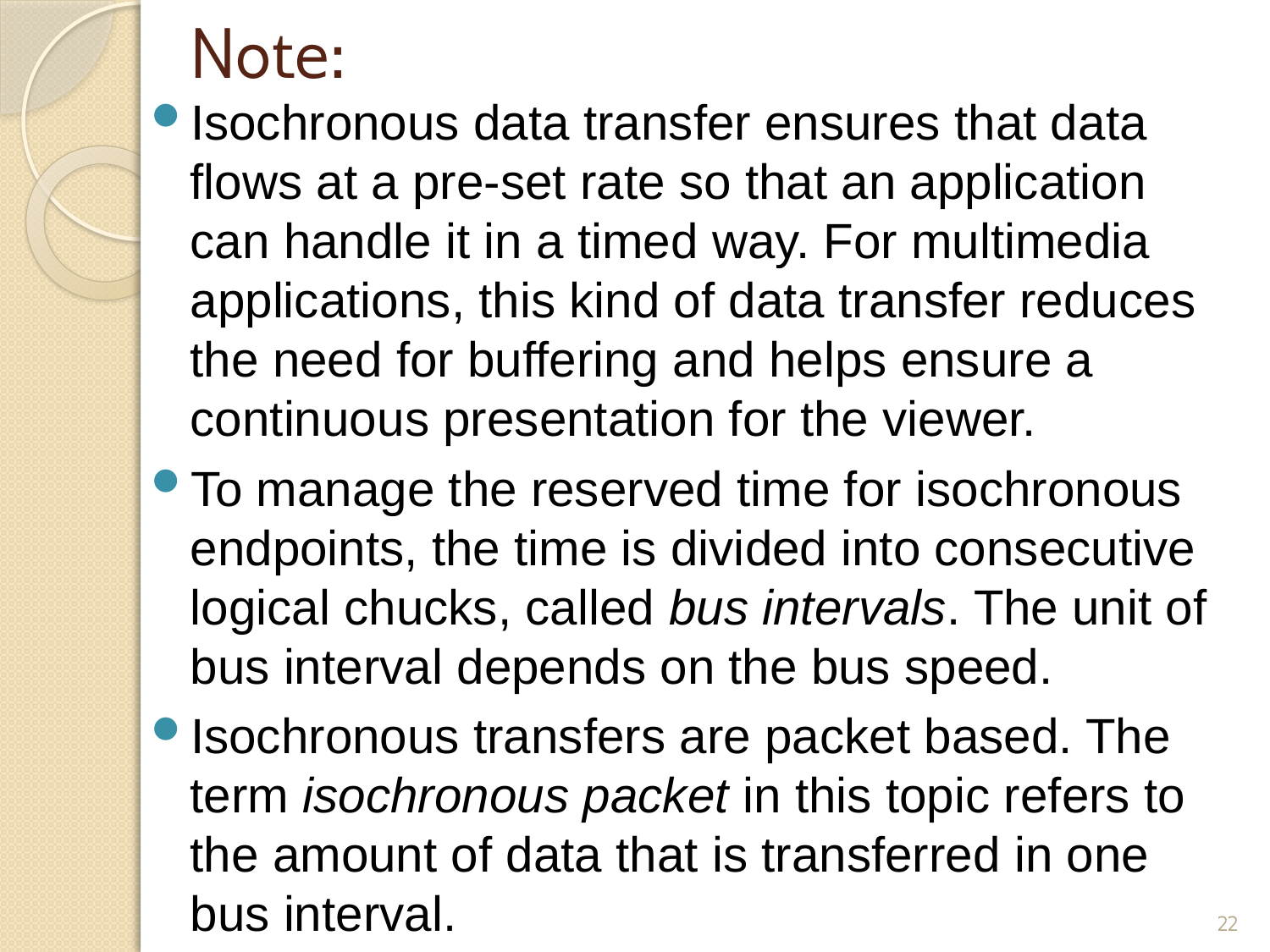

# Note:
Isochronous data transfer ensures that data flows at a pre-set rate so that an application can handle it in a timed way. For multimedia applications, this kind of data transfer reduces the need for buffering and helps ensure a continuous presentation for the viewer.
To manage the reserved time for isochronous endpoints, the time is divided into consecutive logical chucks, called bus intervals. The unit of bus interval depends on the bus speed.
Isochronous transfers are packet based. The term isochronous packet in this topic refers to the amount of data that is transferred in one bus interval.
The characteristics of the endpoint determine that the size of each packet is fixed which is determined by the characteristics of the endpoint.

22